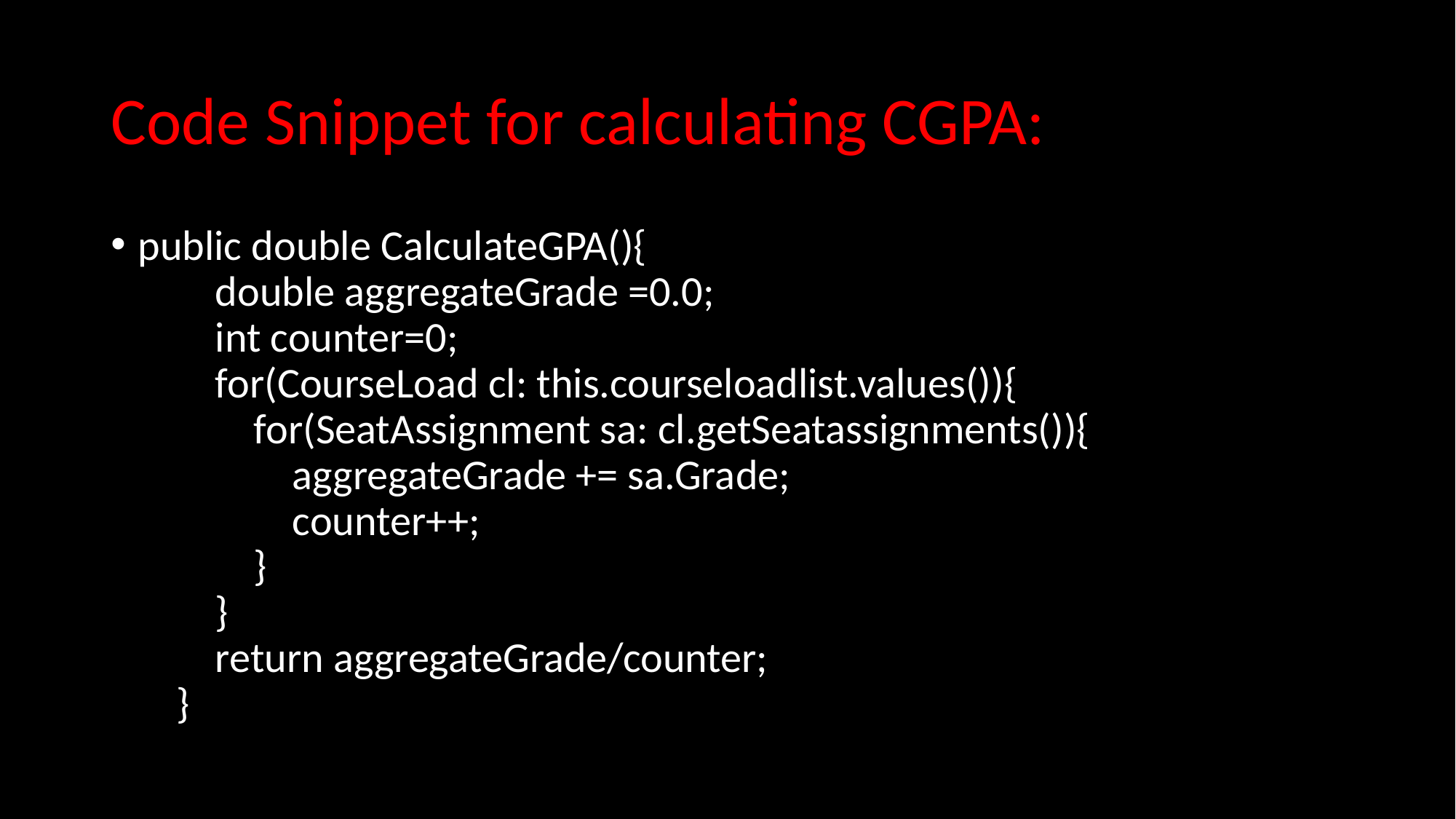

# Code Snippet for calculating CGPA:
public double CalculateGPA(){
        double aggregateGrade =0.0;
        int counter=0;
        for(CourseLoad cl: this.courseloadlist.values()){
            for(SeatAssignment sa: cl.getSeatassignments()){
                aggregateGrade += sa.Grade;
                counter++;
            }
        }
        return aggregateGrade/counter;
    }